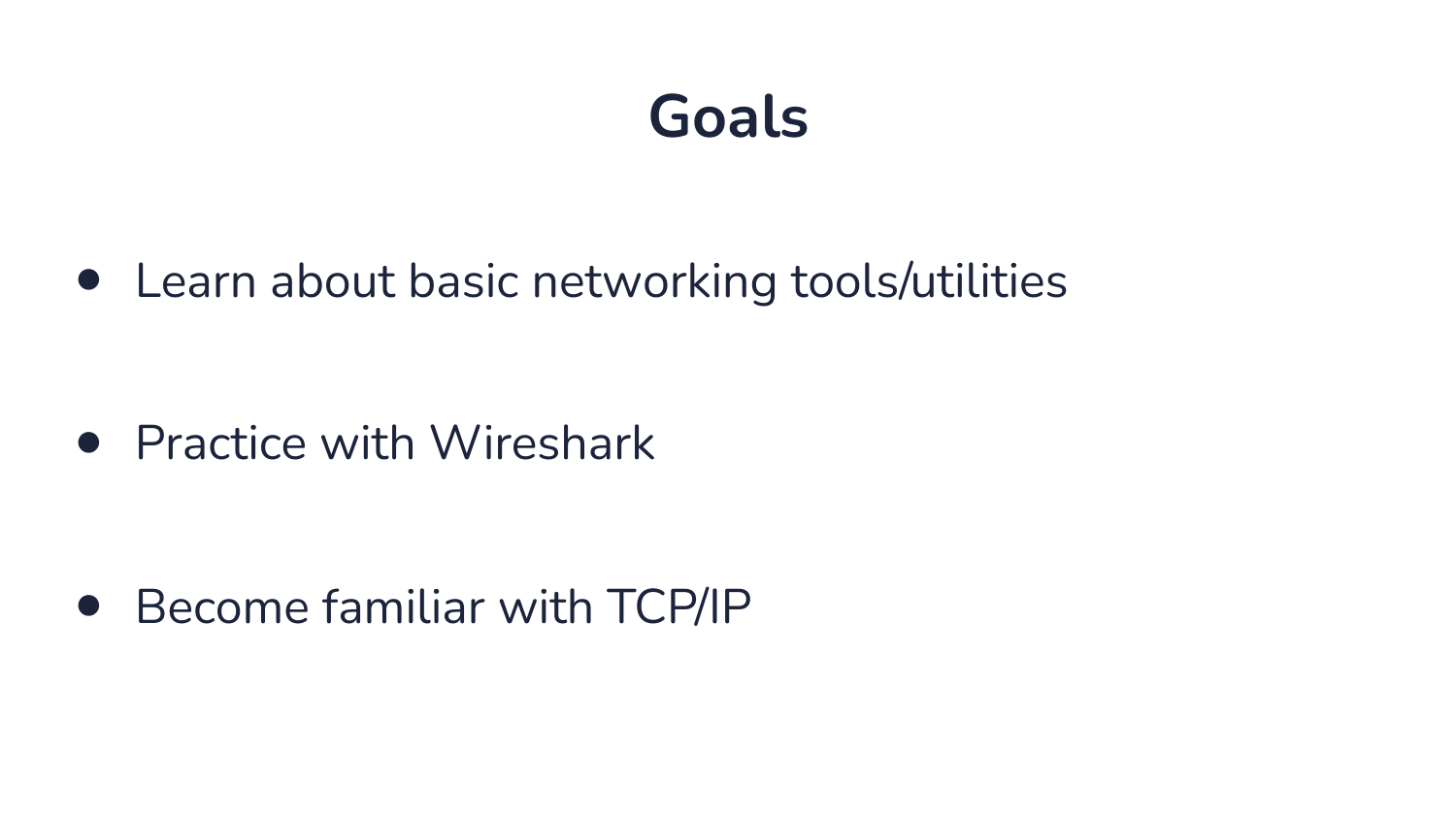

Goals
Learn about basic networking tools/utilities

Practice with Wireshark

Become familiar with TCP/IP